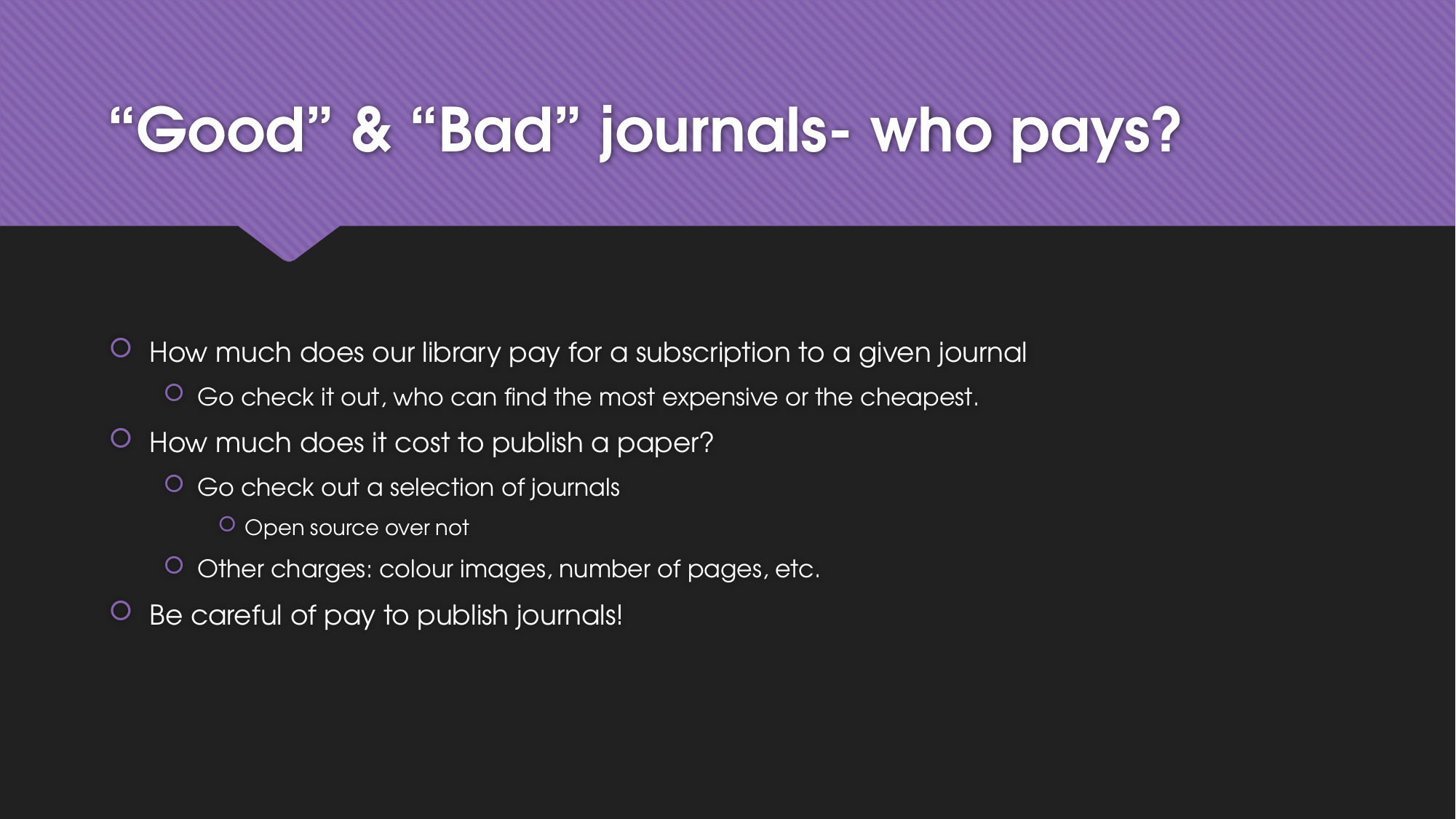

# “Good” & “Bad” journals- who pays?
How much does our library pay for a subscription to a given journal
Go check it out, who can find the most expensive or the cheapest.
How much does it cost to publish a paper?
Go check out a selection of journals
Open source over not
Other charges: colour images, number of pages, etc.
Be careful of pay to publish journals!